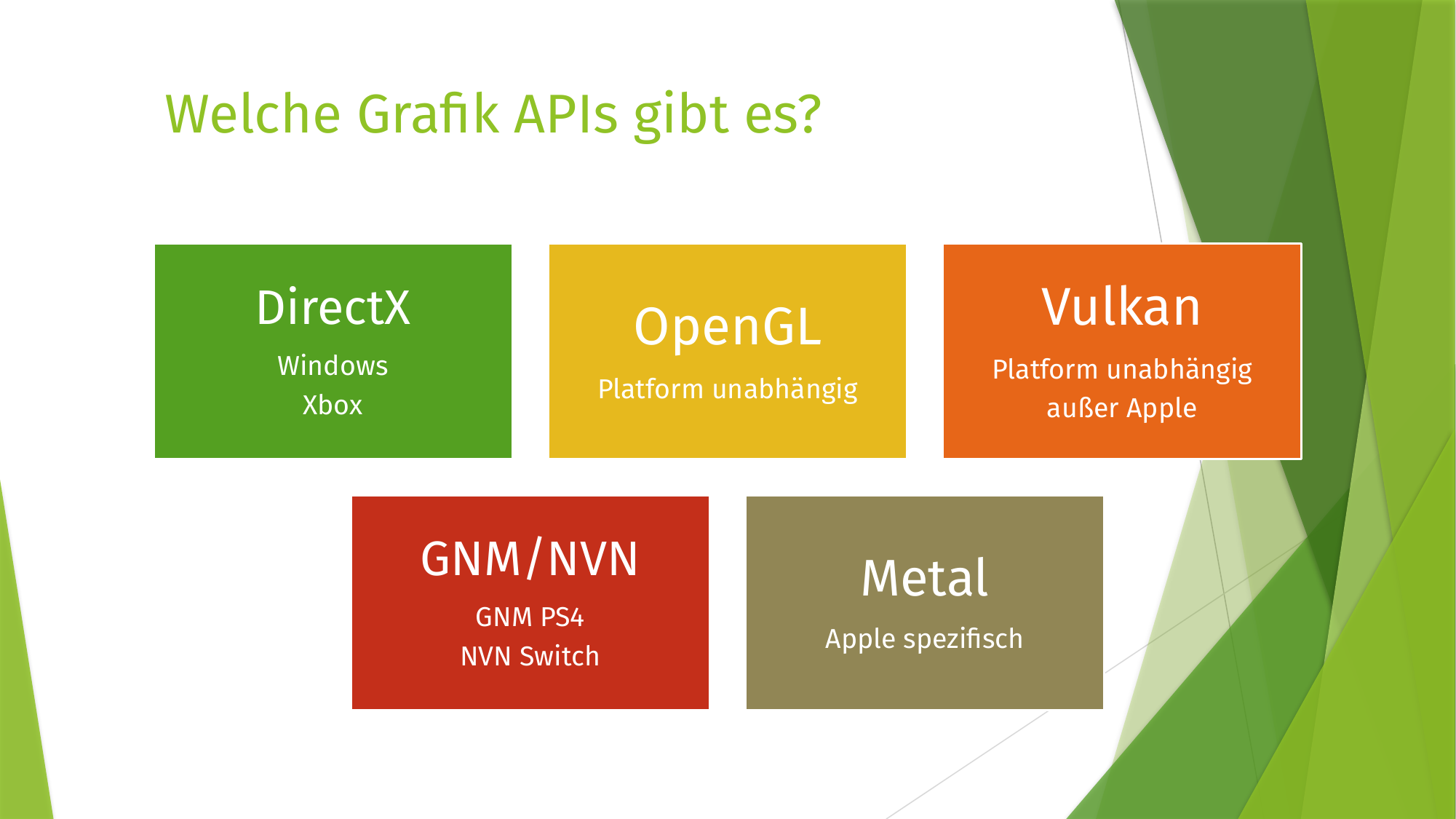

# Welche Grafik APIs gibt es?
DirectX
Windows
Xbox
OpenGL
Platform unabhängig
Vulkan
Platform unabhängig
außer Apple
GNM/NVN
GNM PS4
NVN Switch
Metal
Apple spezifisch